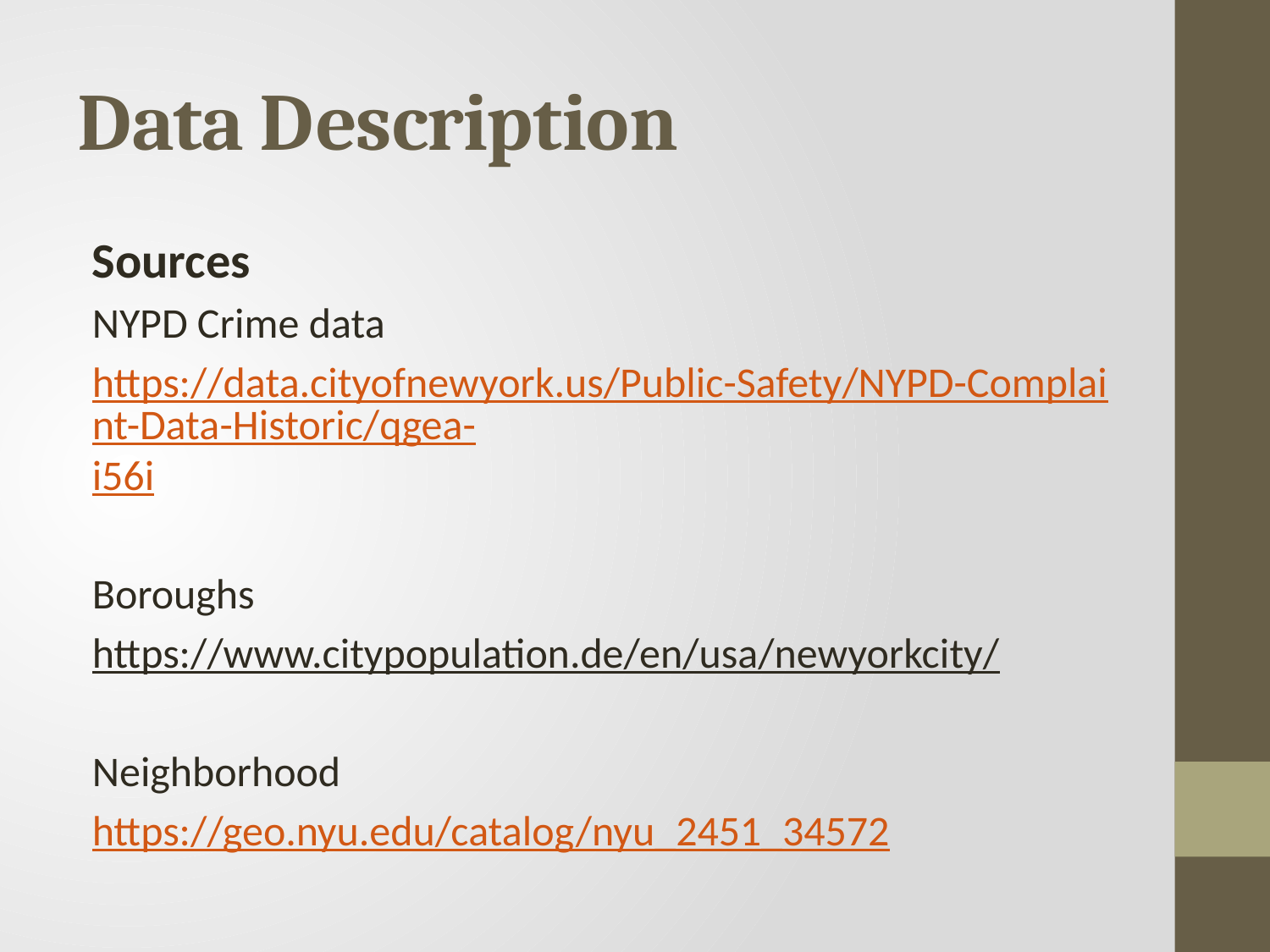

# Data Description
Sources
NYPD Crime data
https://data.cityofnewyork.us/Public-Safety/NYPD-Complaint-Data-Historic/qgea-i56i

Boroughs
https://www.citypopulation.de/en/usa/newyorkcity/

Neighborhood
https://geo.nyu.edu/catalog/nyu_2451_34572